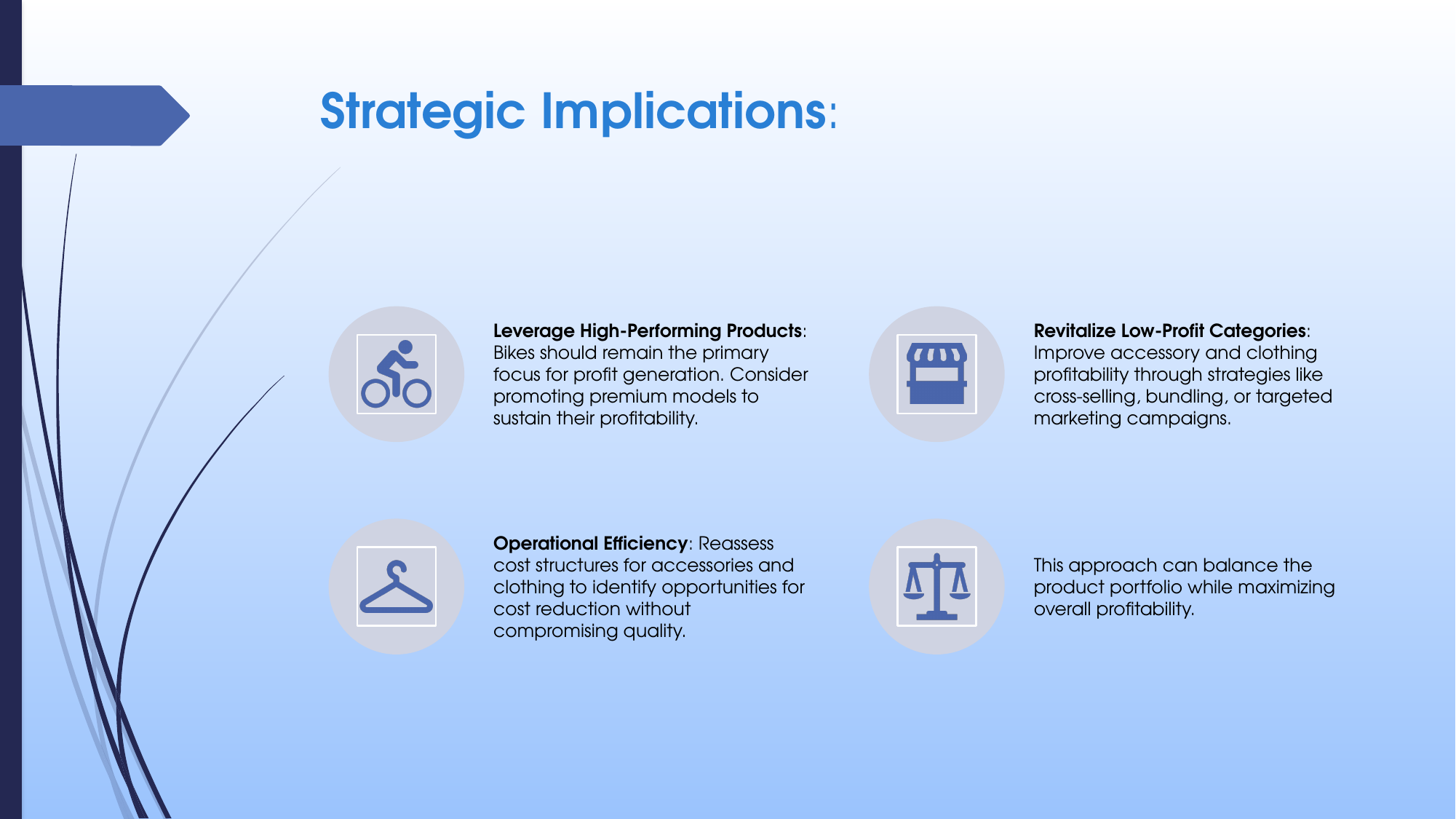

# Strategic Implications:
Leverage High-Performing Products: Bikes should remain the primary focus for profit generation. Consider promoting premium models to sustain their profitability.
Revitalize Low-Profit Categories: Improve accessory and clothing profitability through strategies like cross-selling, bundling, or targeted marketing campaigns.
Operational Efficiency: Reassess cost structures for accessories and clothing to identify opportunities for cost reduction without compromising quality.
This approach can balance the product portfolio while maximizing overall profitability.